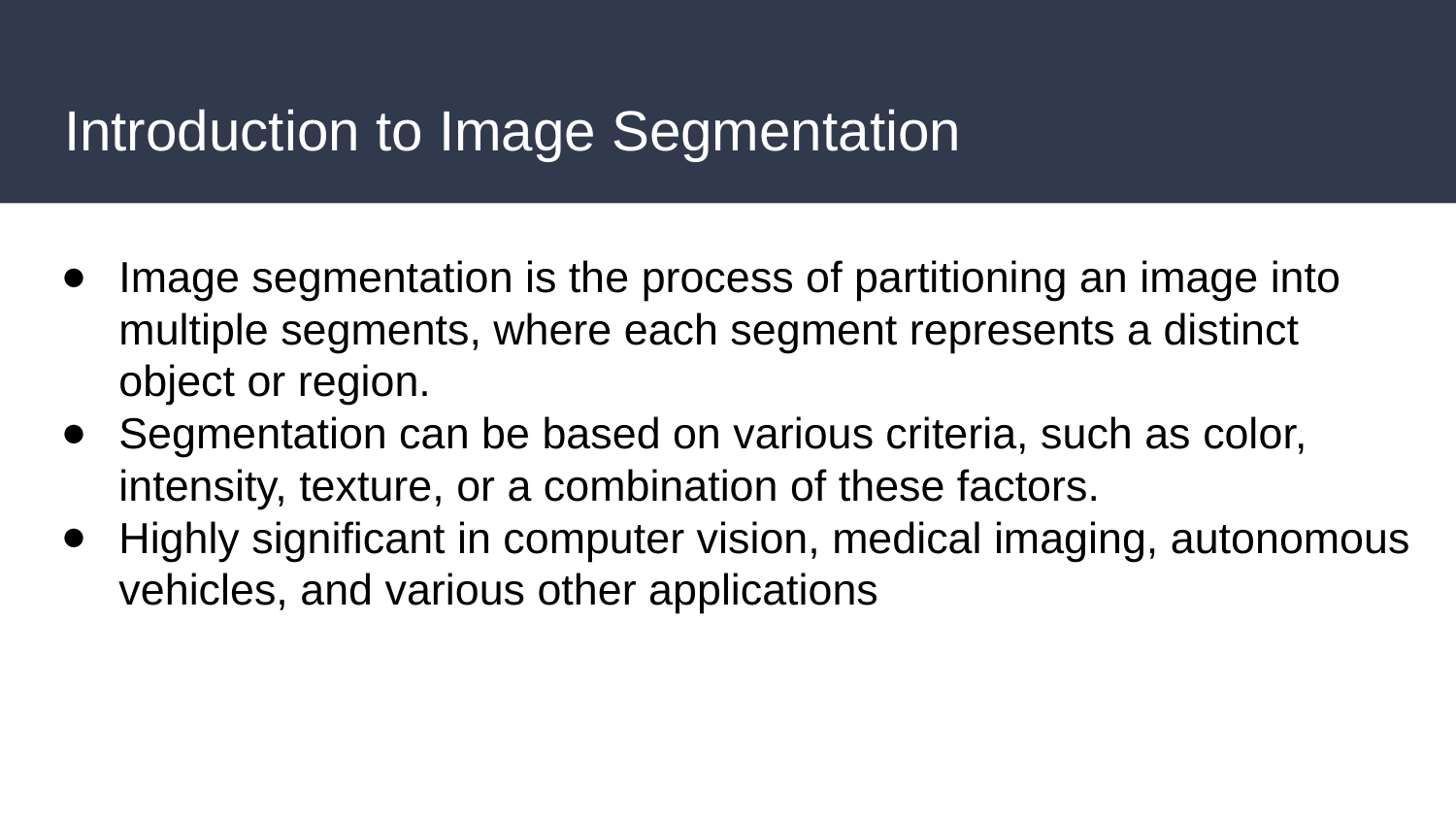

# Introduction to Image Segmentation
Image segmentation is the process of partitioning an image into multiple segments, where each segment represents a distinct object or region.
Segmentation can be based on various criteria, such as color, intensity, texture, or a combination of these factors.
Highly significant in computer vision, medical imaging, autonomous vehicles, and various other applications